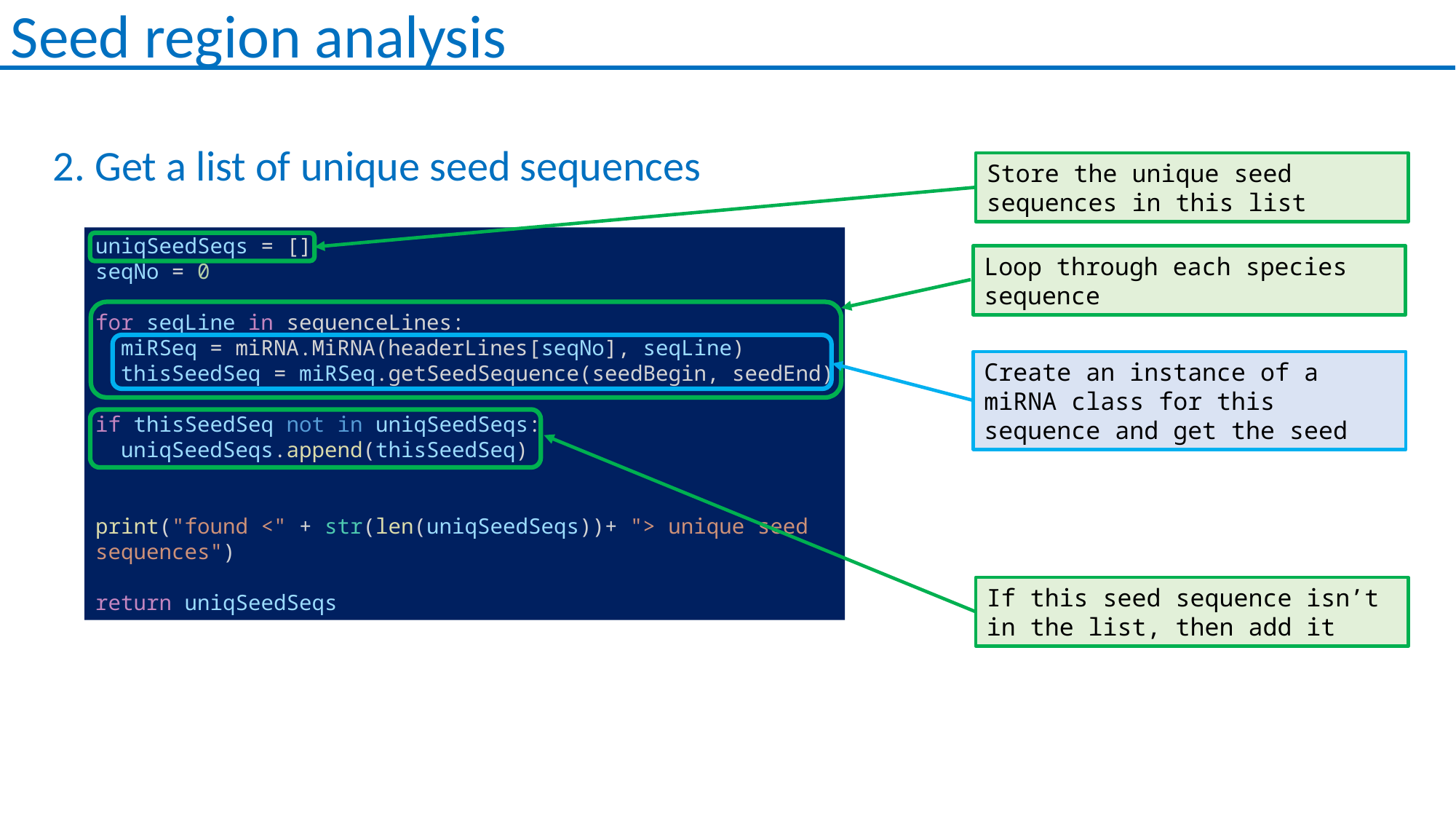

Seed region analysis
2. Get a list of unique seed sequences
Store the unique seed sequences in this list
uniqSeedSeqs = []
seqNo = 0

for seqLine in sequenceLines:
  miRSeq = miRNA.MiRNA(headerLines[seqNo], seqLine)
  thisSeedSeq = miRSeq.getSeedSequence(seedBegin, seedEnd)
if thisSeedSeq not in uniqSeedSeqs:
  uniqSeedSeqs.append(thisSeedSeq)
print("found <" + str(len(uniqSeedSeqs))+ "> unique seed sequences")

return uniqSeedSeqs

Loop through each species sequence

Create an instance of a miRNA class for this sequence and get the seed

If this seed sequence isn’t in the list, then add it